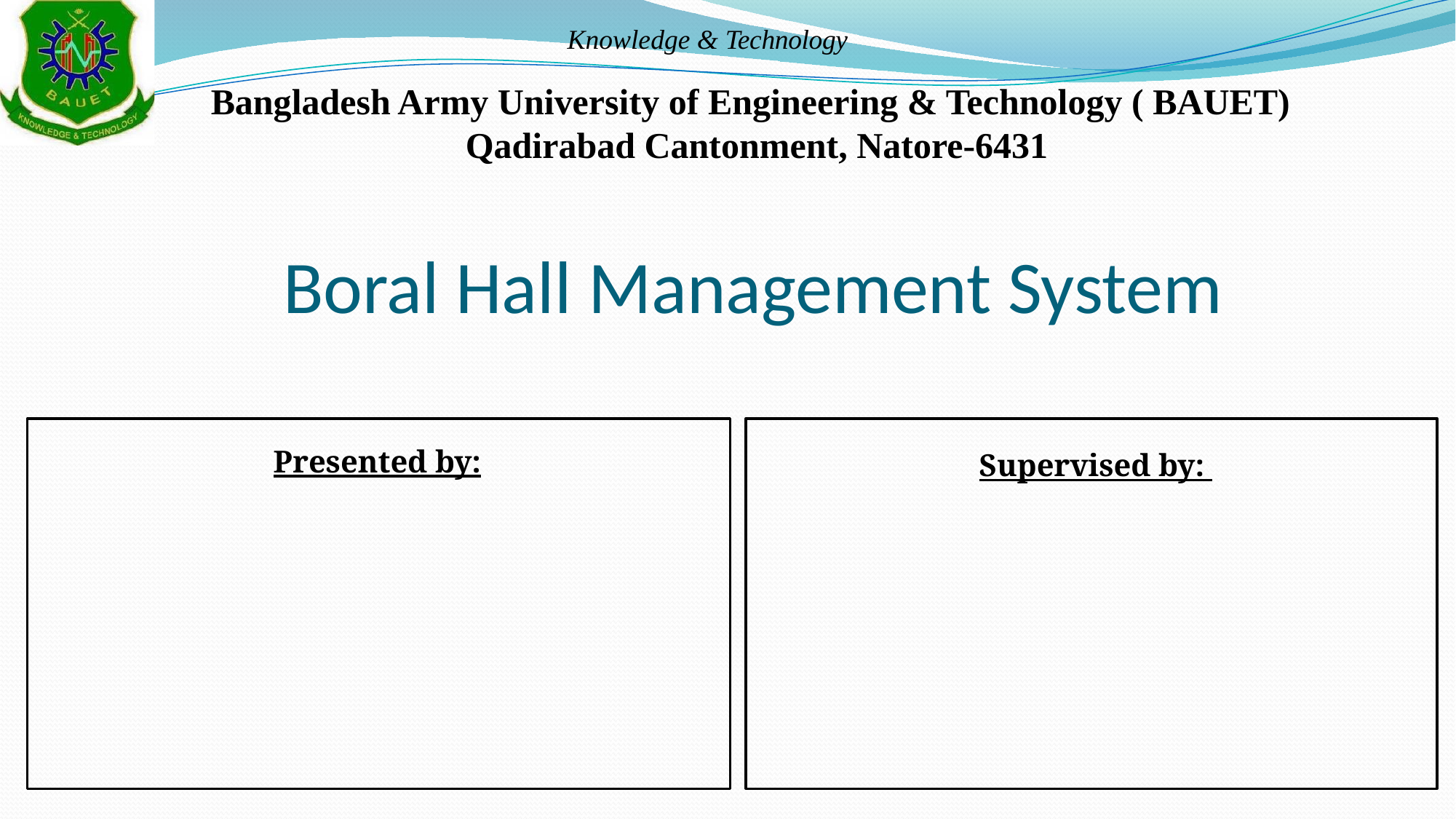

Knowledge & Technology
Bangladesh Army University of Engineering & Technology ( BAUET)
                            Qadirabad Cantonment, Natore-6431

# Boral Hall Management System

                                     Presented by:
Supervised by: